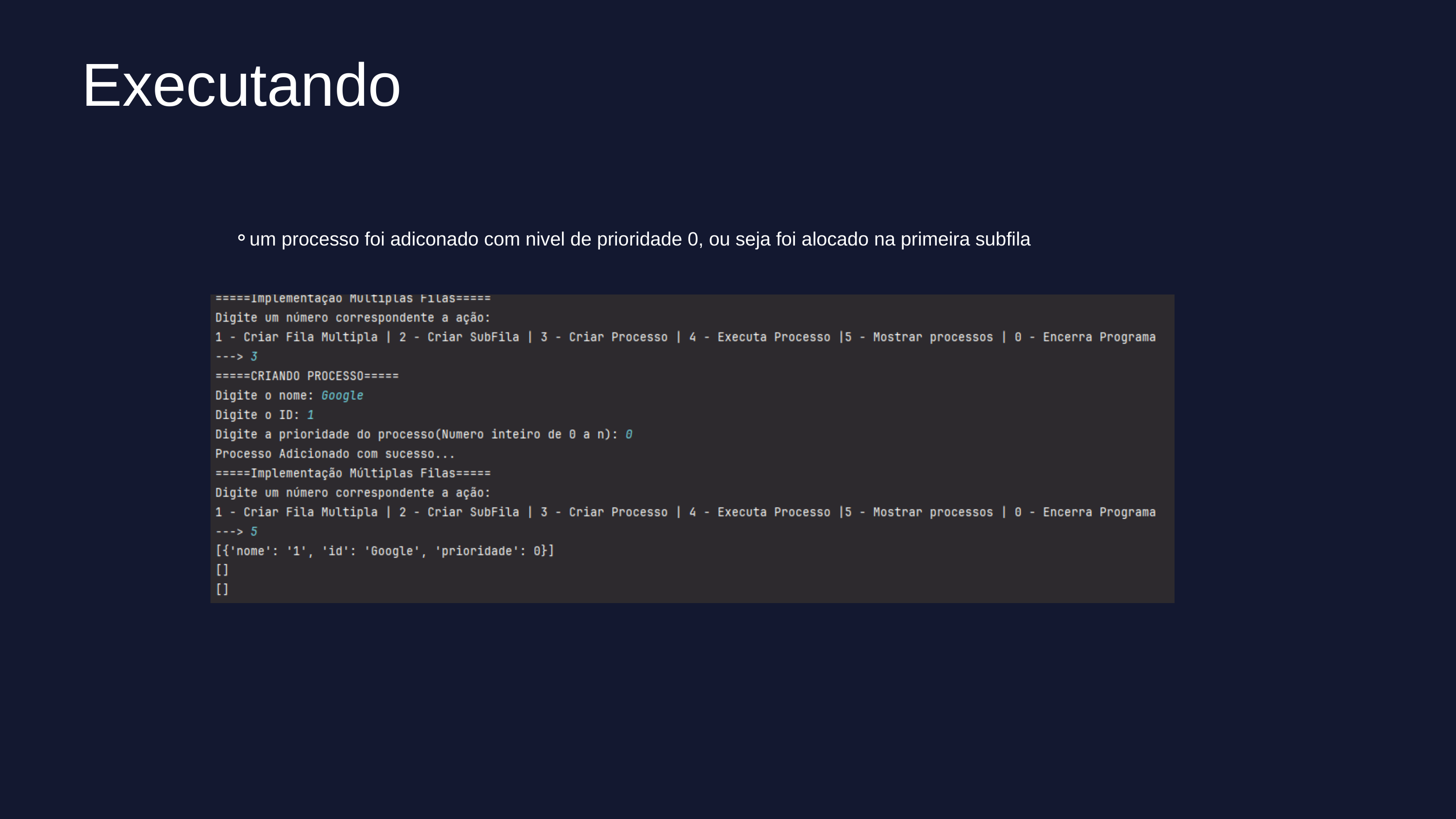

Executando
um processo foi adiconado com nivel de prioridade 0, ou seja foi alocado na primeira subfila